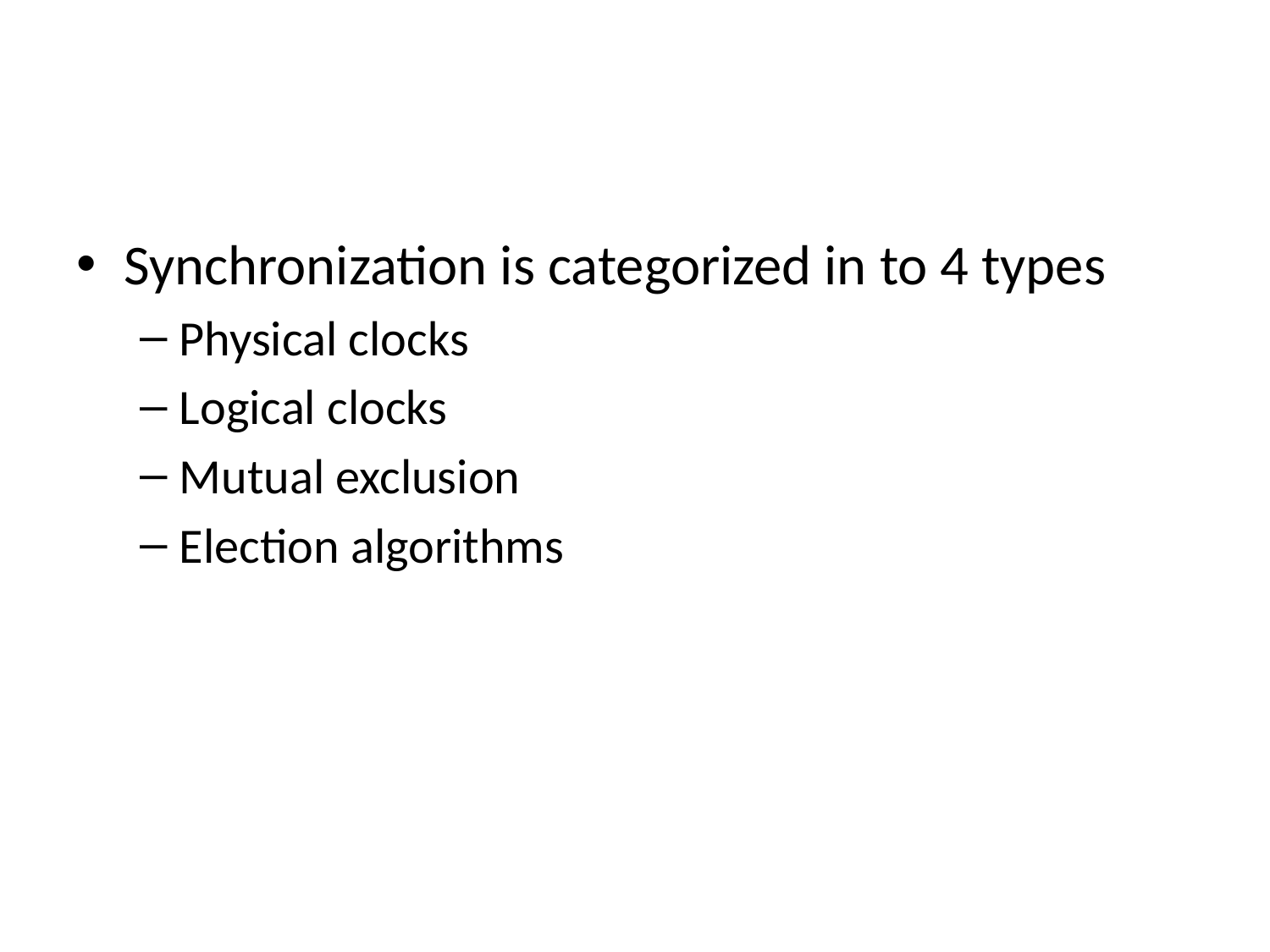

#
Synchronization is categorized in to 4 types
Physical clocks
Logical clocks
Mutual exclusion
Election algorithms